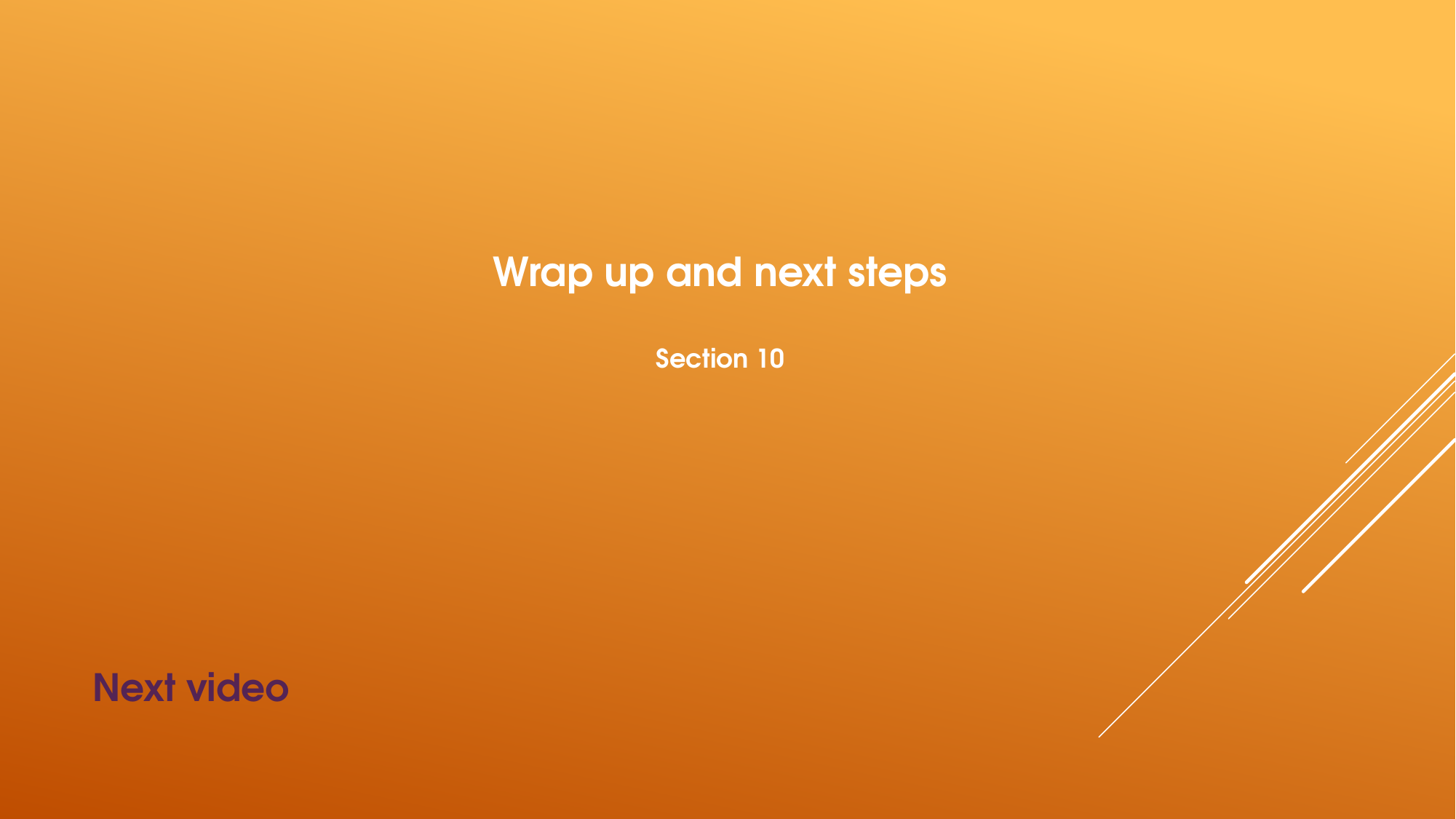

# Wrap up and next steps Section 10

Next video